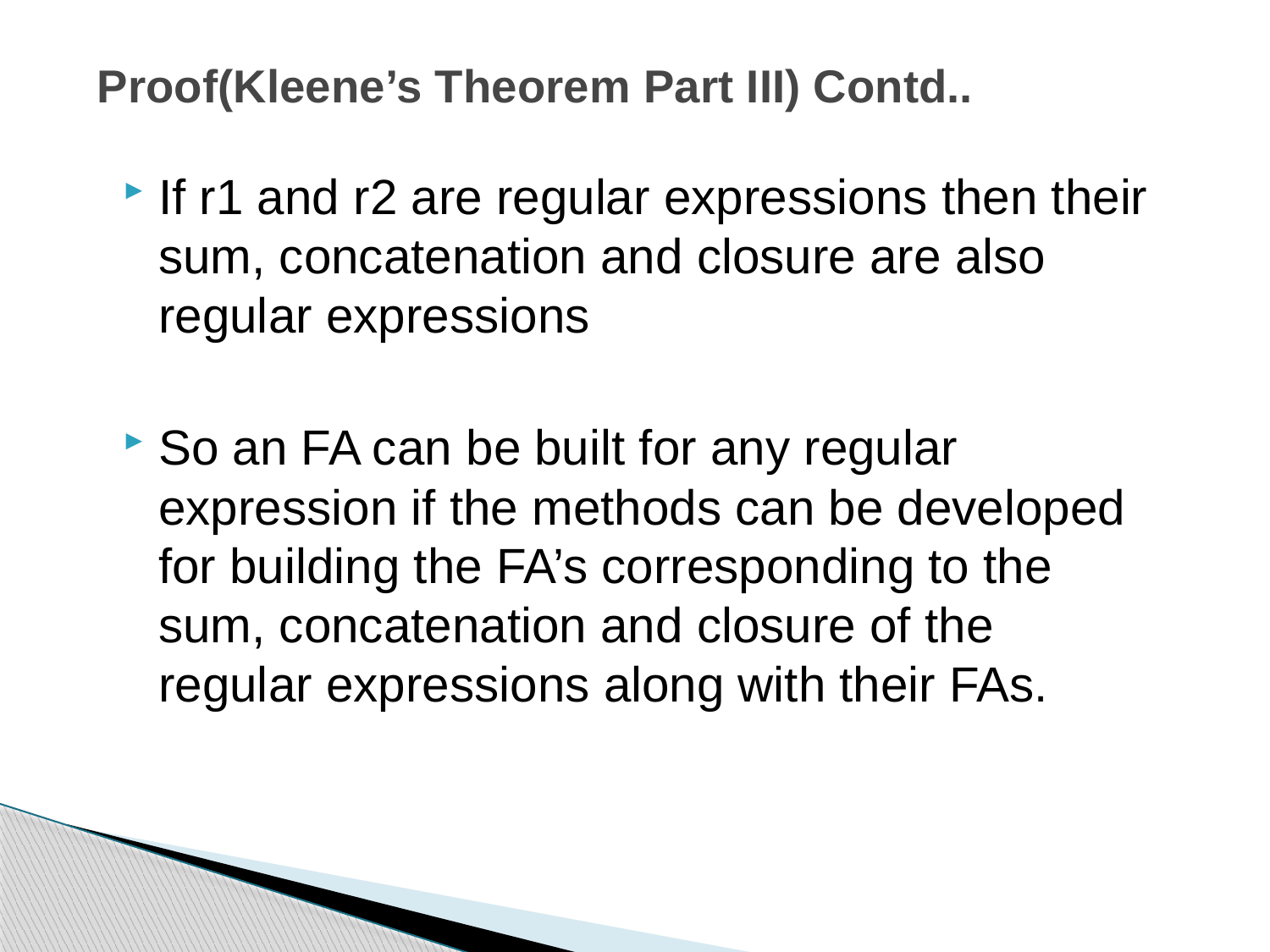

# Proof(Kleene’s Theorem Part III) Contd..
If r1 and r2 are regular expressions then their sum, concatenation and closure are also regular expressions

So an FA can be built for any regular expression if the methods can be developed for building the FA’s corresponding to the sum, concatenation and closure of the regular expressions along with their FAs.